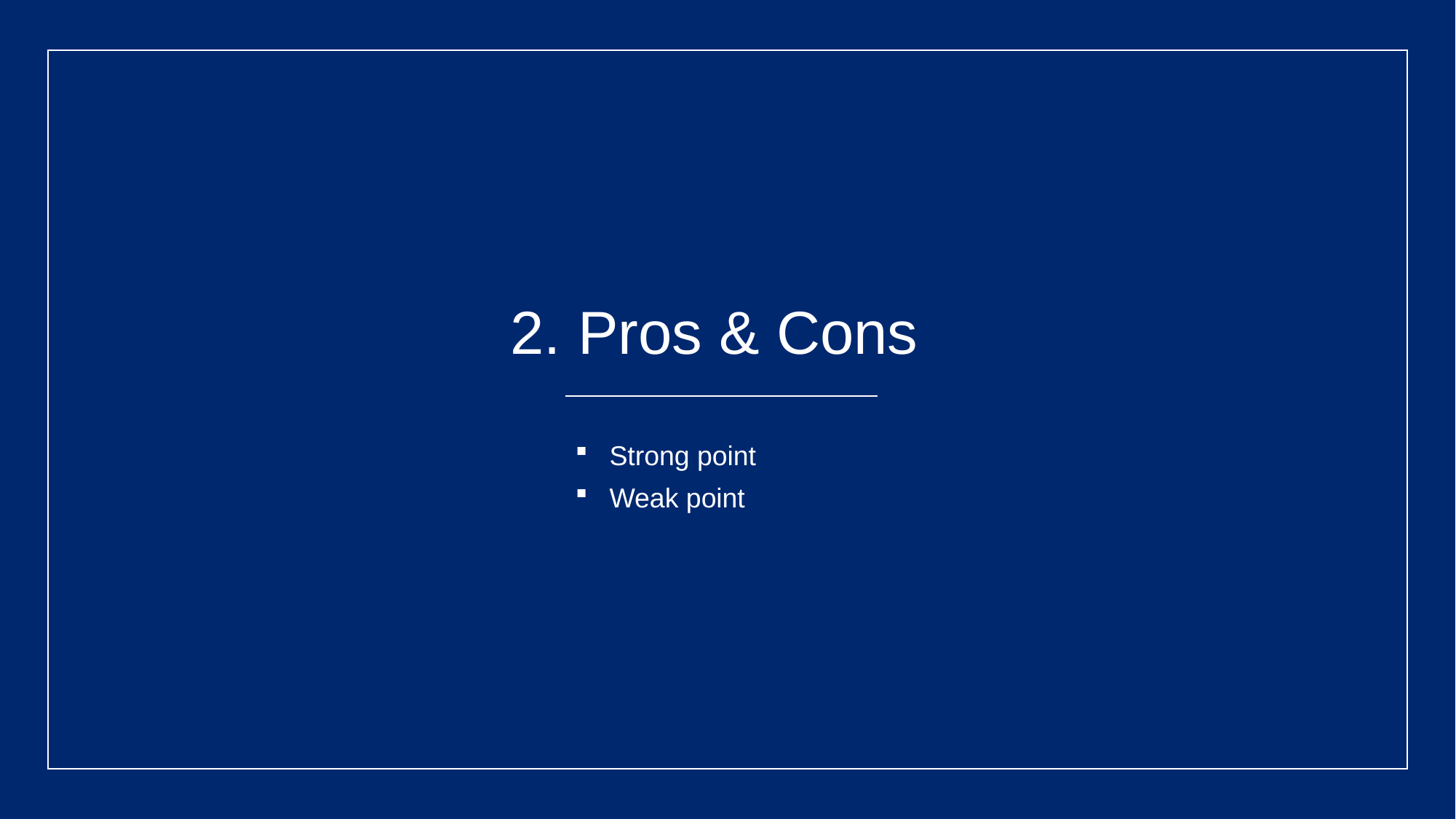

2. Pros & Cons
Strong point
Weak point